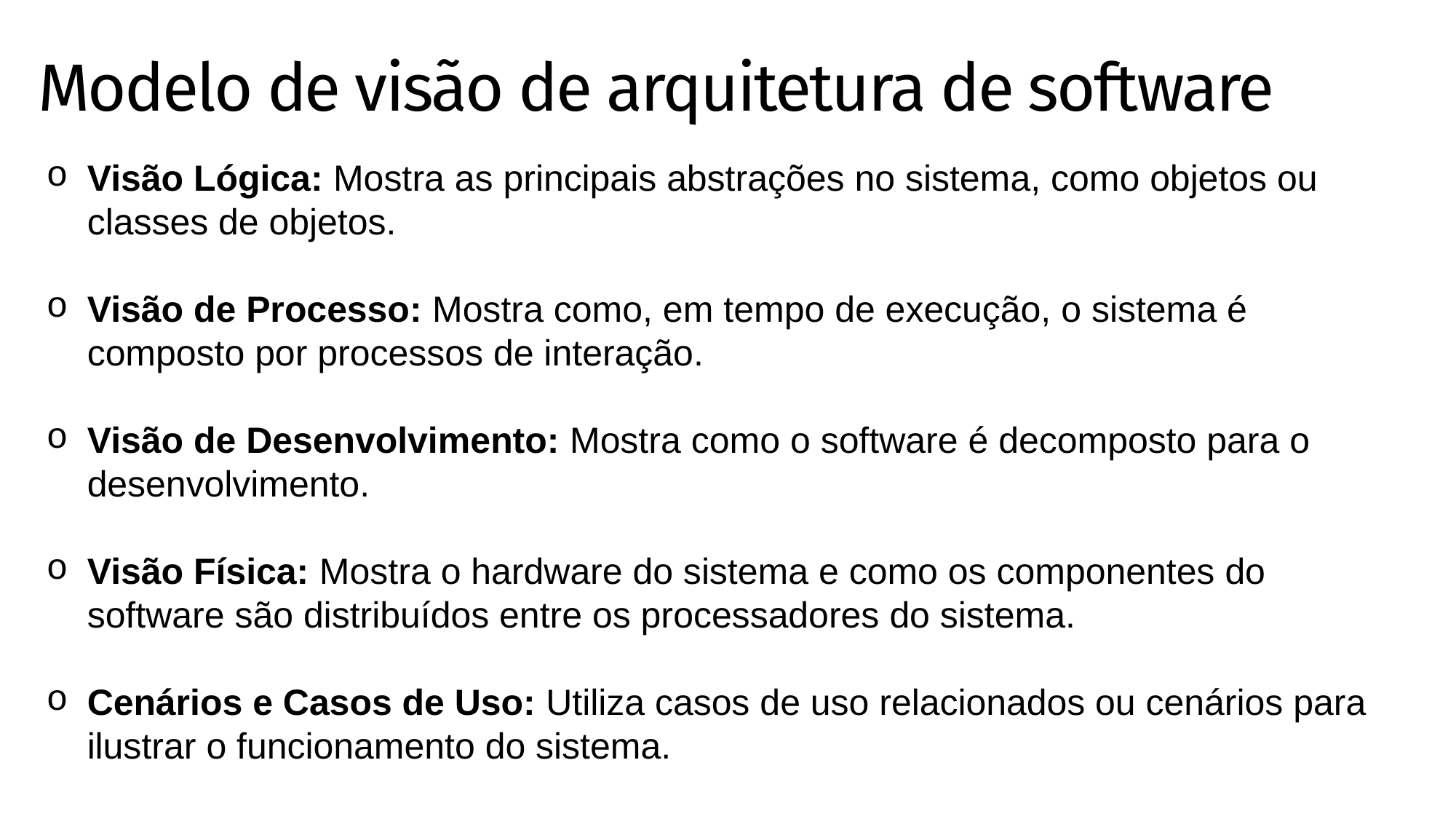

# Modelo de visão de arquitetura de software
Visão Lógica: Mostra as principais abstrações no sistema, como objetos ou classes de objetos.

Visão de Processo: Mostra como, em tempo de execução, o sistema é composto por processos de interação.

Visão de Desenvolvimento: Mostra como o software é decomposto para o desenvolvimento.

Visão Física: Mostra o hardware do sistema e como os componentes do software são distribuídos entre os processadores do sistema.

Cenários e Casos de Uso: Utiliza casos de uso relacionados ou cenários para ilustrar o funcionamento do sistema.